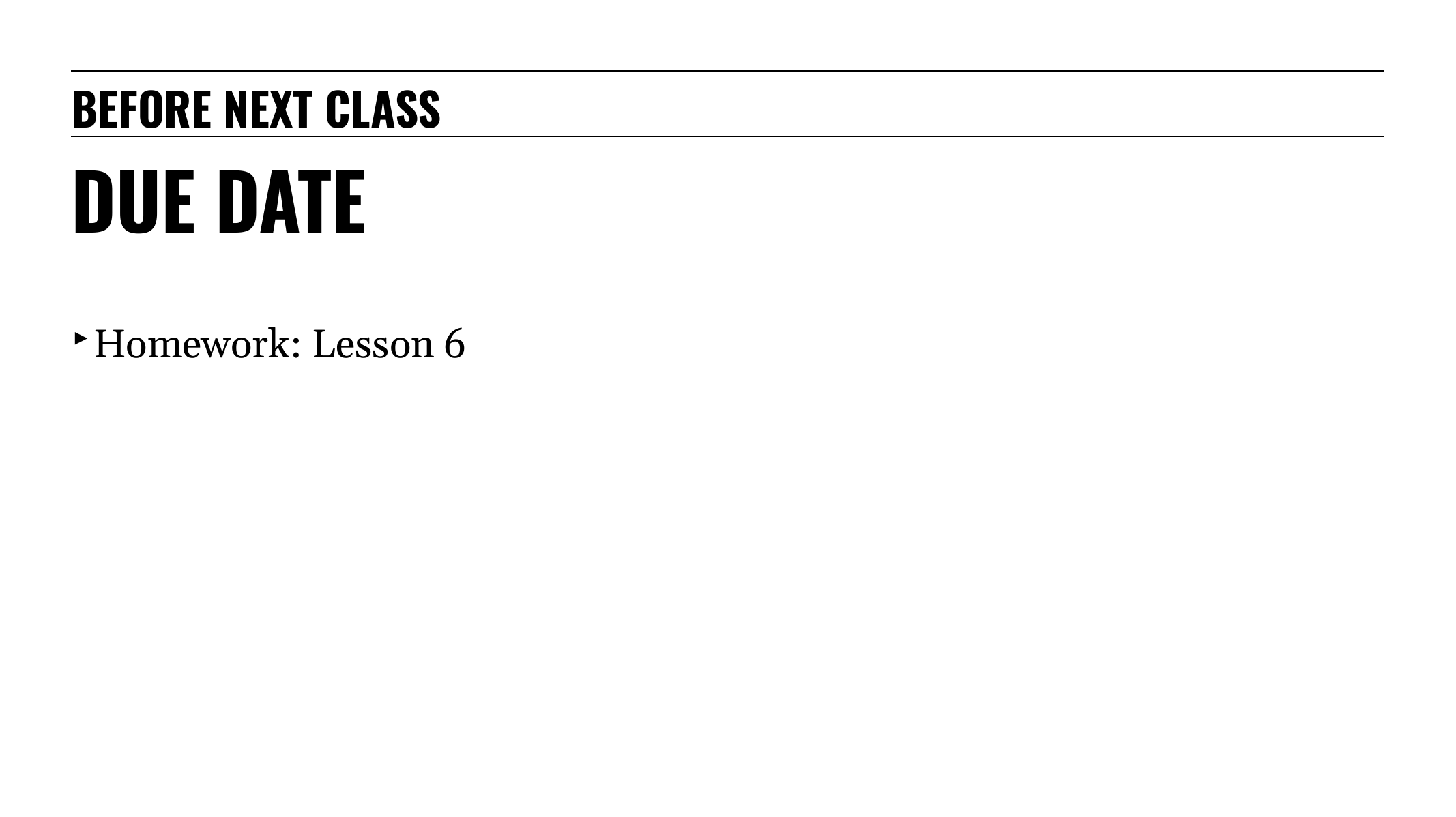

BEFORE NEXT CLASS
# DUE DATE

Homework: Lesson 6